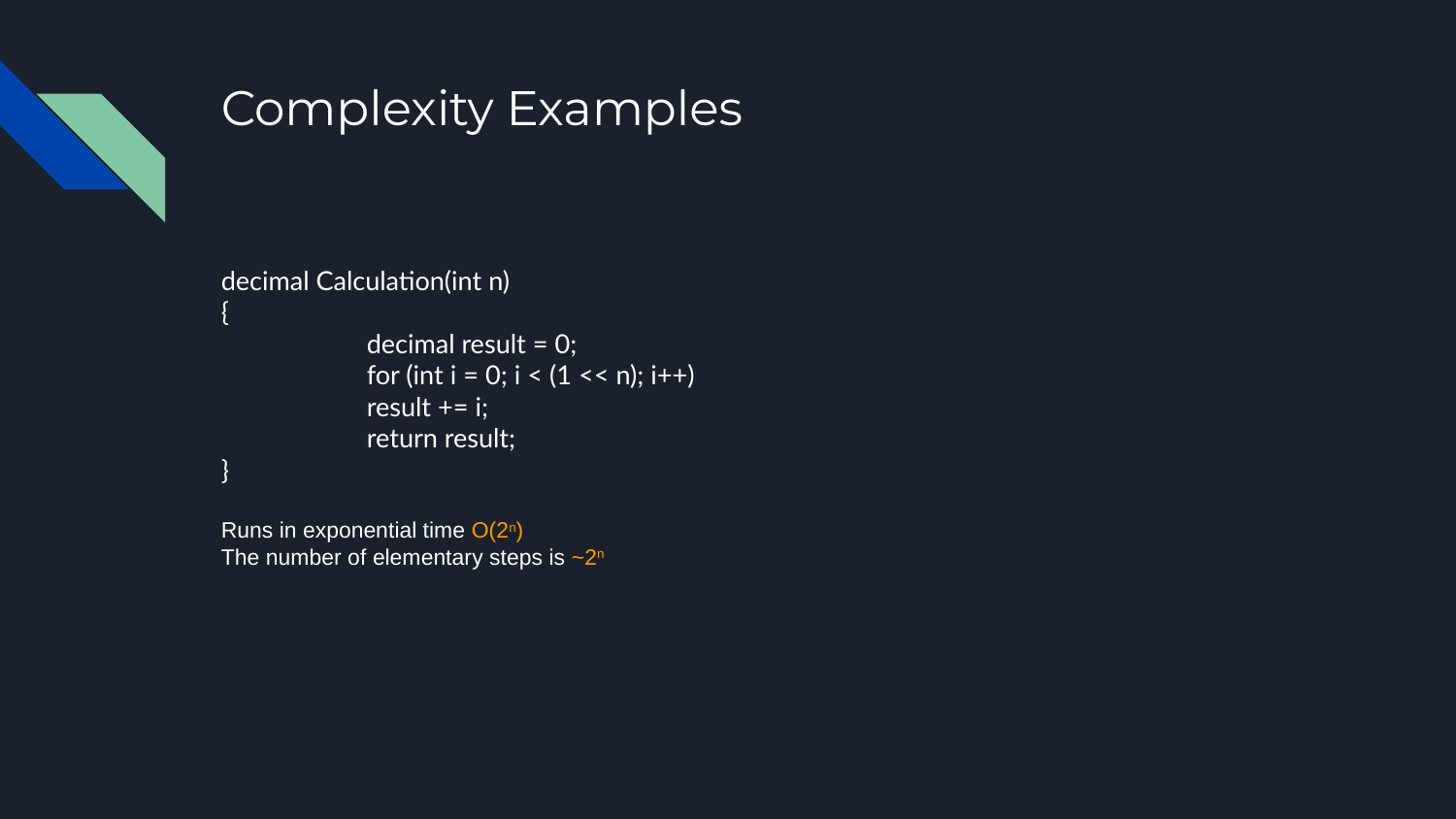

# Complexity Examples
decimal Calculation(int n)
{
	decimal result = 0;
	for (int i = 0; i < (1 << n); i++)
    	result += i;
	return result;
}

Runs in exponential time O(2n)
The number of elementary steps is ~2n